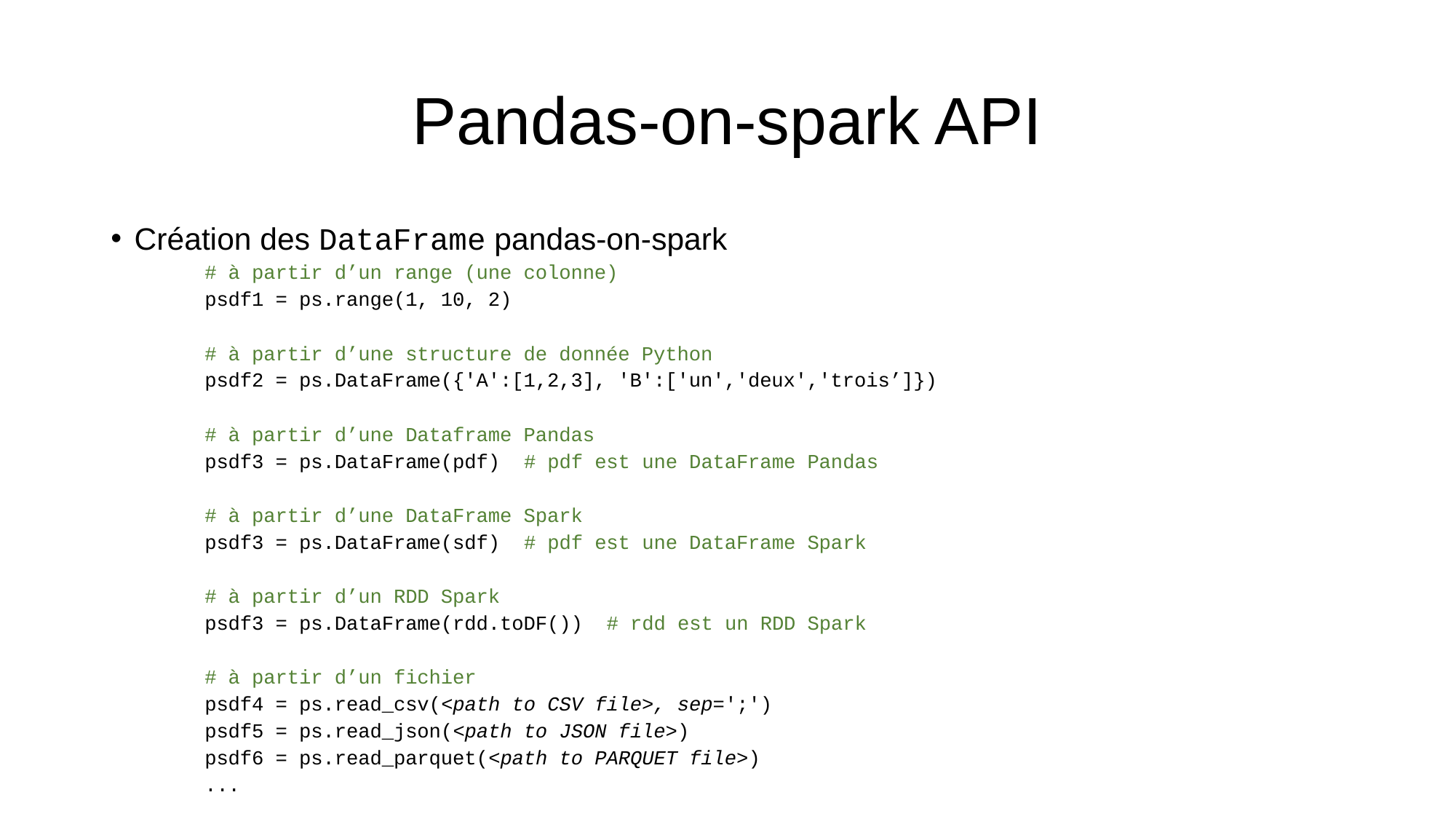

# Pandas-on-spark API
Création des DataFrame pandas-on-spark
# à partir d’un range (une colonne)
psdf1 = ps.range(1, 10, 2)

# à partir d’une structure de donnée Python
psdf2 = ps.DataFrame({'A':[1,2,3], 'B':['un','deux','trois’]})

# à partir d’une Dataframe Pandas
psdf3 = ps.DataFrame(pdf)  # pdf est une DataFrame Pandas

# à partir d’une DataFrame Spark
psdf3 = ps.DataFrame(sdf)  # pdf est une DataFrame Spark

# à partir d’un RDD Spark
psdf3 = ps.DataFrame(rdd.toDF())  # rdd est un RDD Spark

# à partir d’un fichier
psdf4 = ps.read_csv(<path to CSV file>, sep=';')
psdf5 = ps.read_json(<path to JSON file>)
psdf6 = ps.read_parquet(<path to PARQUET file>)
...